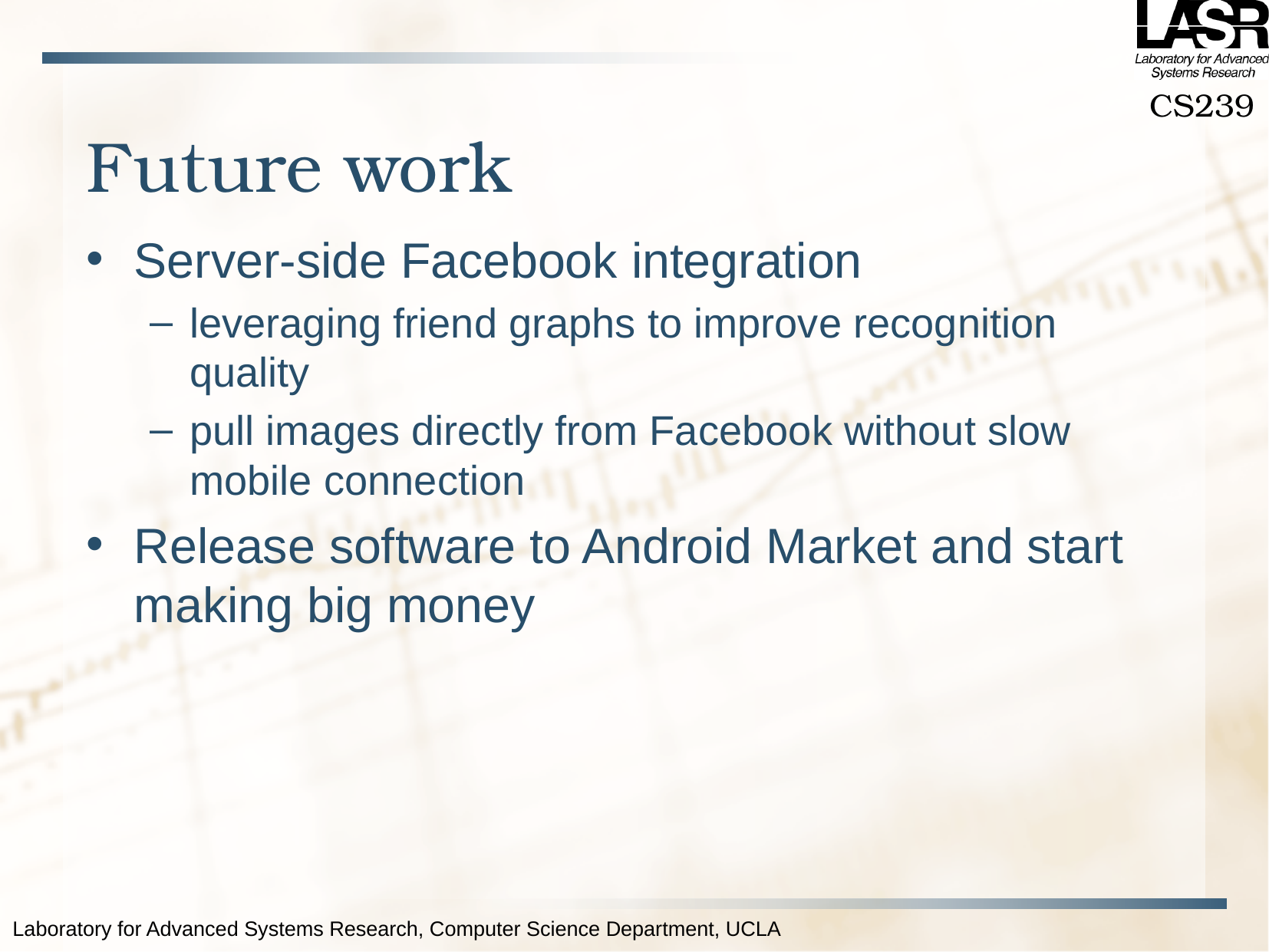

# Future work
Server-side Facebook integration
leveraging friend graphs to improve recognition quality
pull images directly from Facebook without slow mobile connection
Release software to Android Market and start making big money